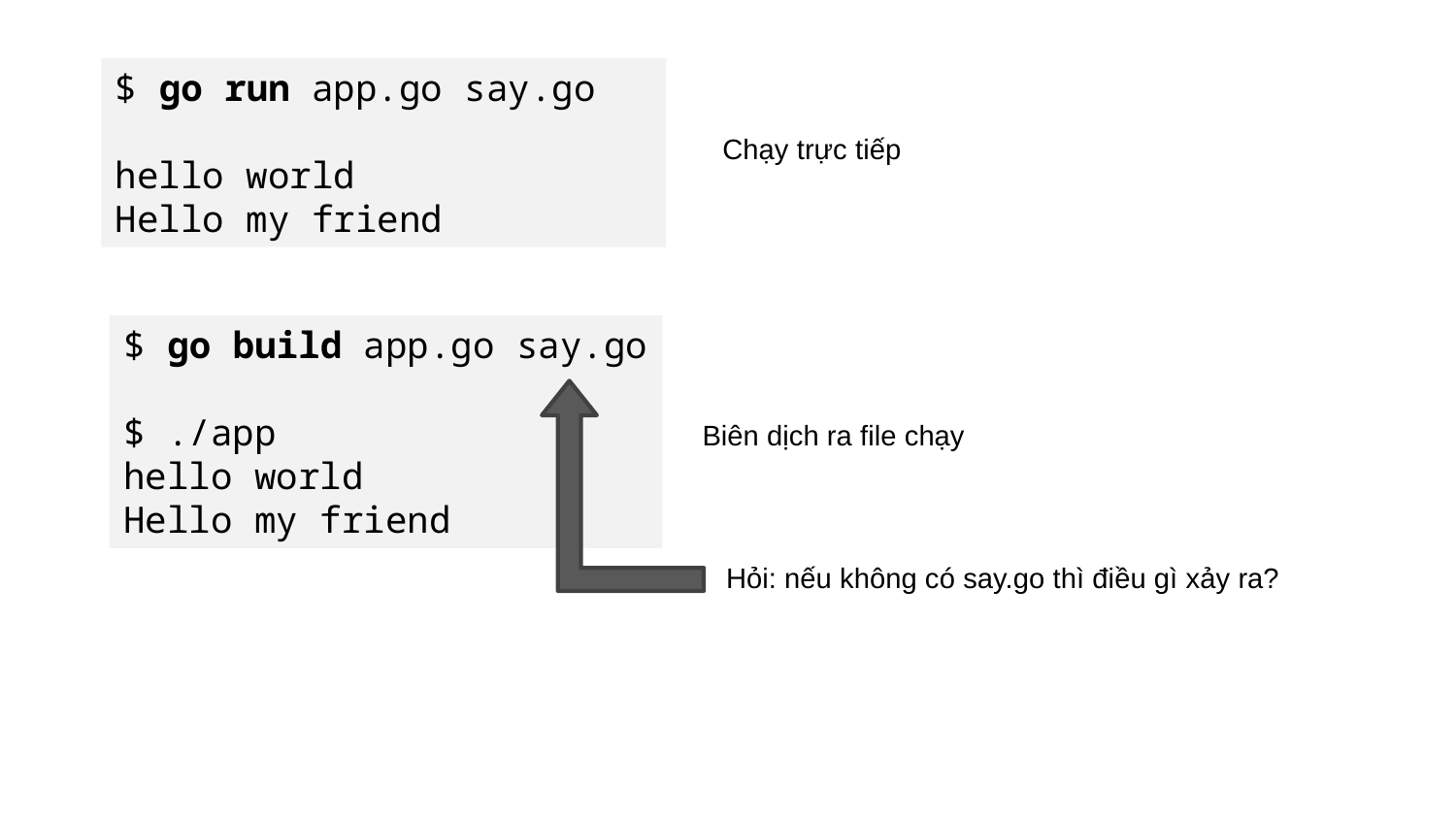

$ go run app.go say.go
hello world
Hello my friend
Chạy trực tiếp
$ go build app.go say.go
$ ./app
hello world
Hello my friend

Biên dịch ra file chạy
Hỏi: nếu không có say.go thì điều gì xảy ra?